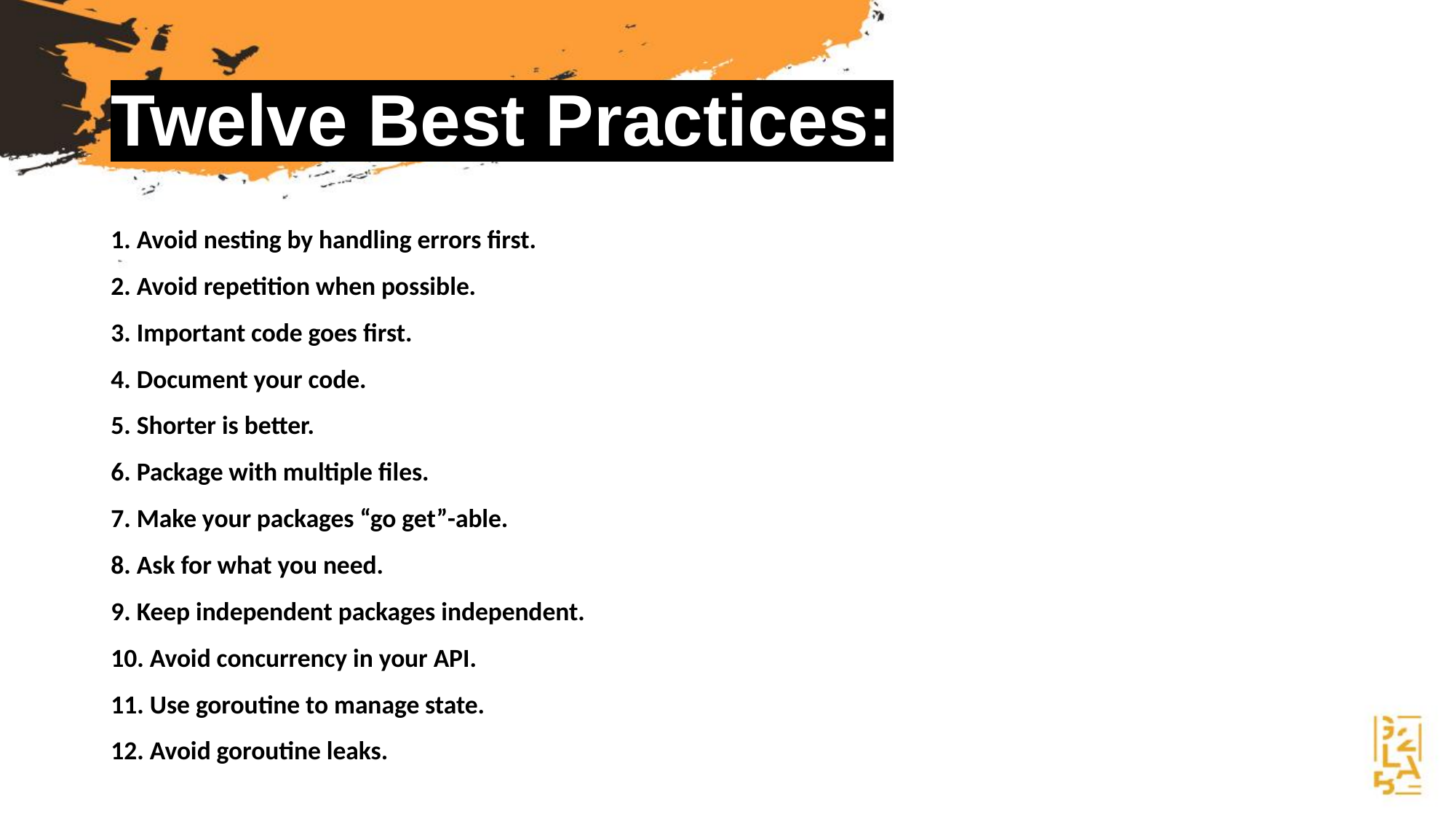

# Twelve Best Practices:
1. Avoid nesting by handling errors first.
2. Avoid repetition when possible.
3. Important code goes first.
4. Document your code.
5. Shorter is better.
6. Package with multiple files.
7. Make your packages “go get”-able.
8. Ask for what you need.
9. Keep independent packages independent.
10. Avoid concurrency in your API.
11. Use goroutine to manage state.
12. Avoid goroutine leaks.